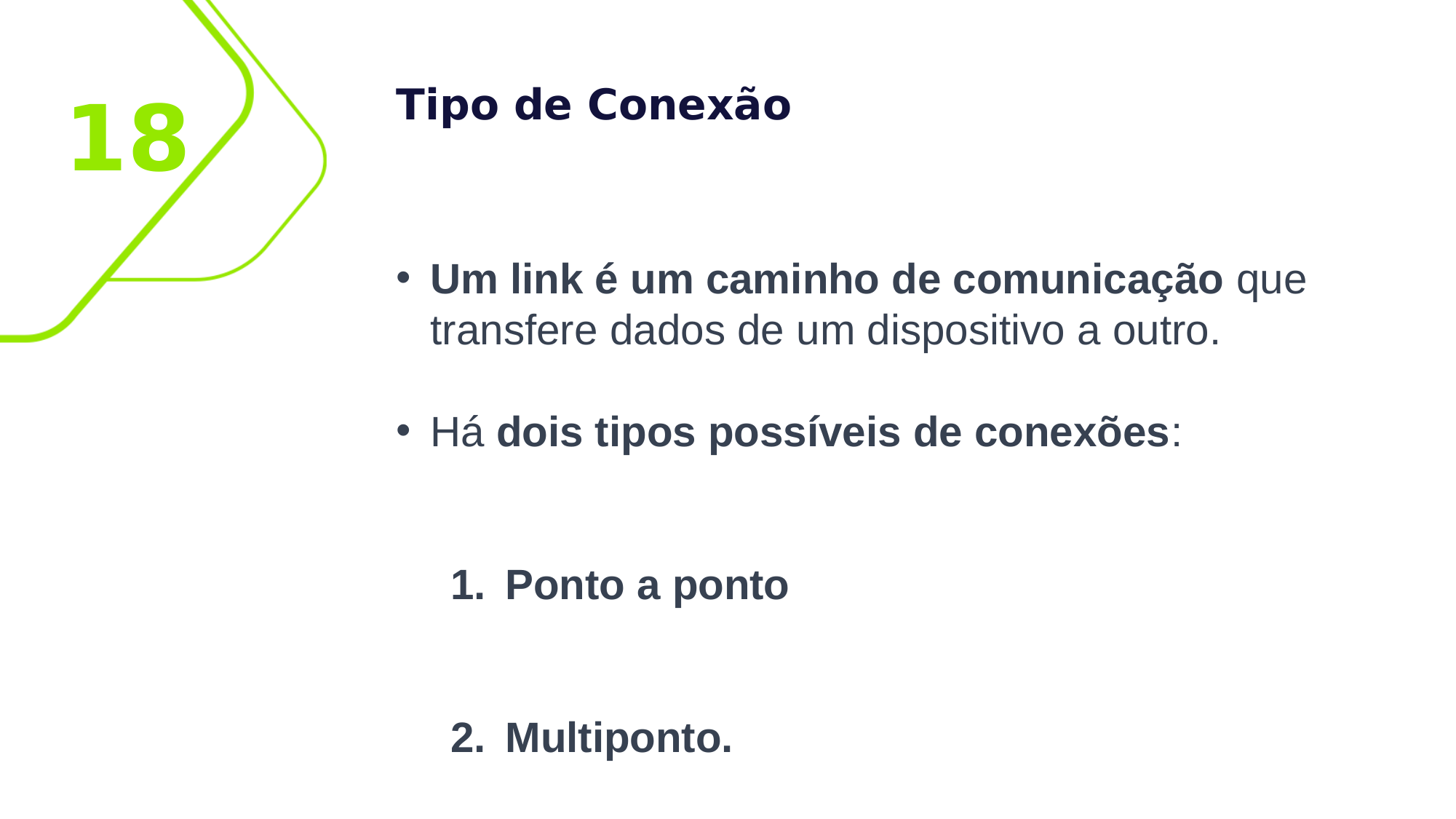

Tipo de Conexão
18
Um link é um caminho de comunicação que transfere dados de um dispositivo a outro.
Há dois tipos possíveis de conexões:

Ponto a ponto
Multiponto.